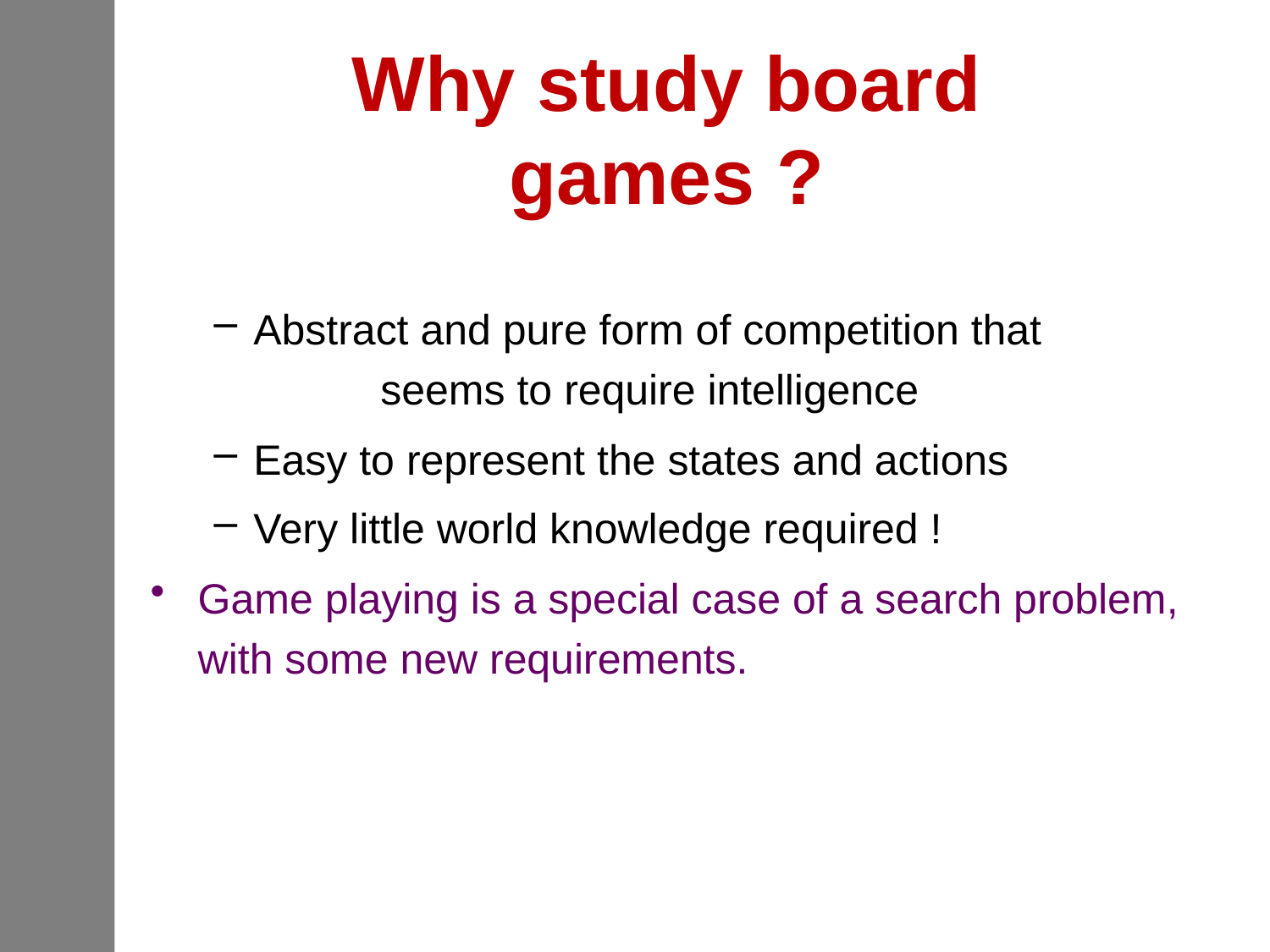

# Why study board games ?
Abstract and pure form of competition that 		seems to require intelligence
Easy to represent the states and actions
Very little world knowledge required !
Game playing is a special case of a search problem, with some new requirements.